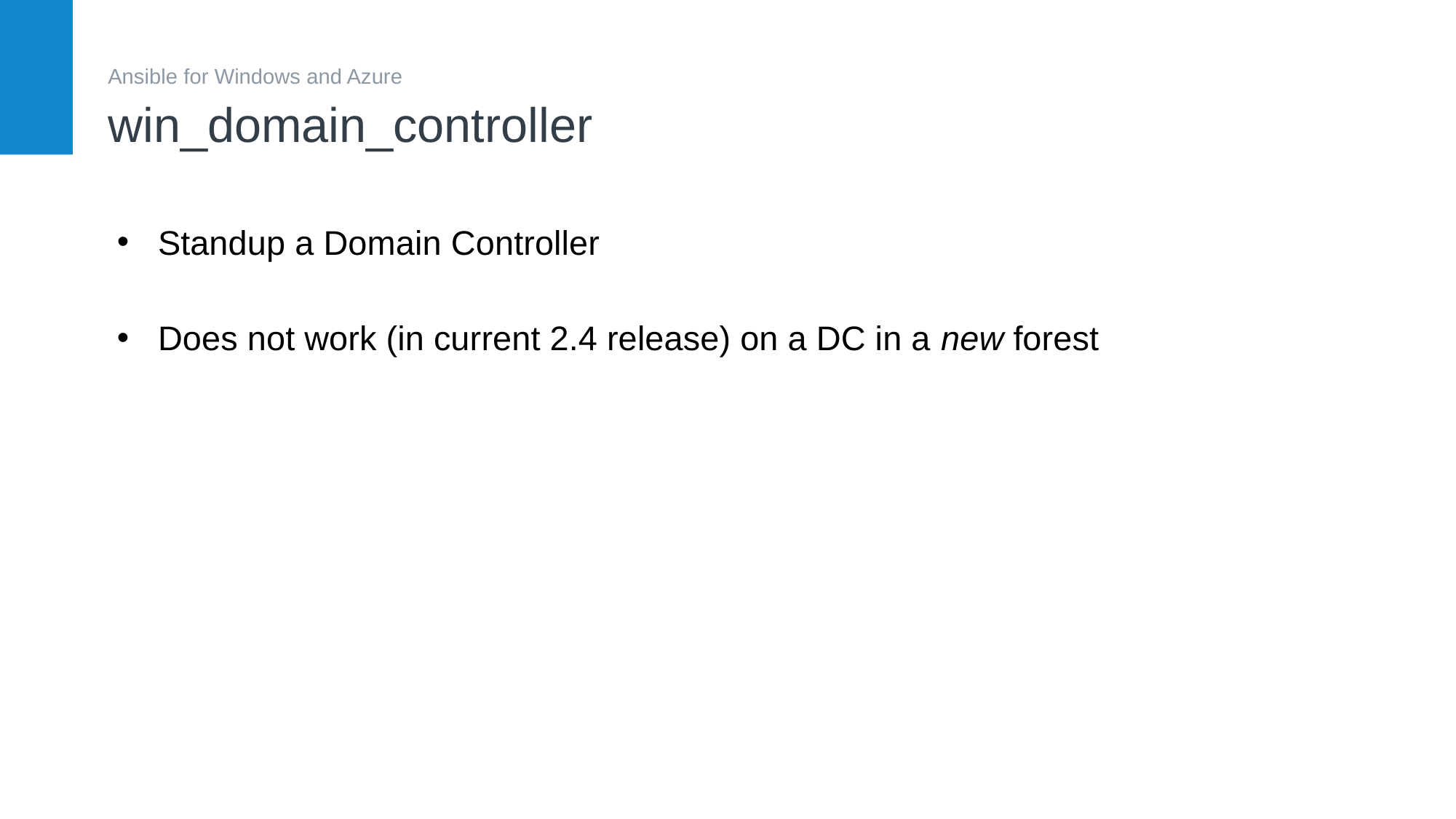

# win_domain_controller
Ansible for Windows and Azure
Standup a Domain Controller

Does not work (in current 2.4 release) on a DC in a new forest